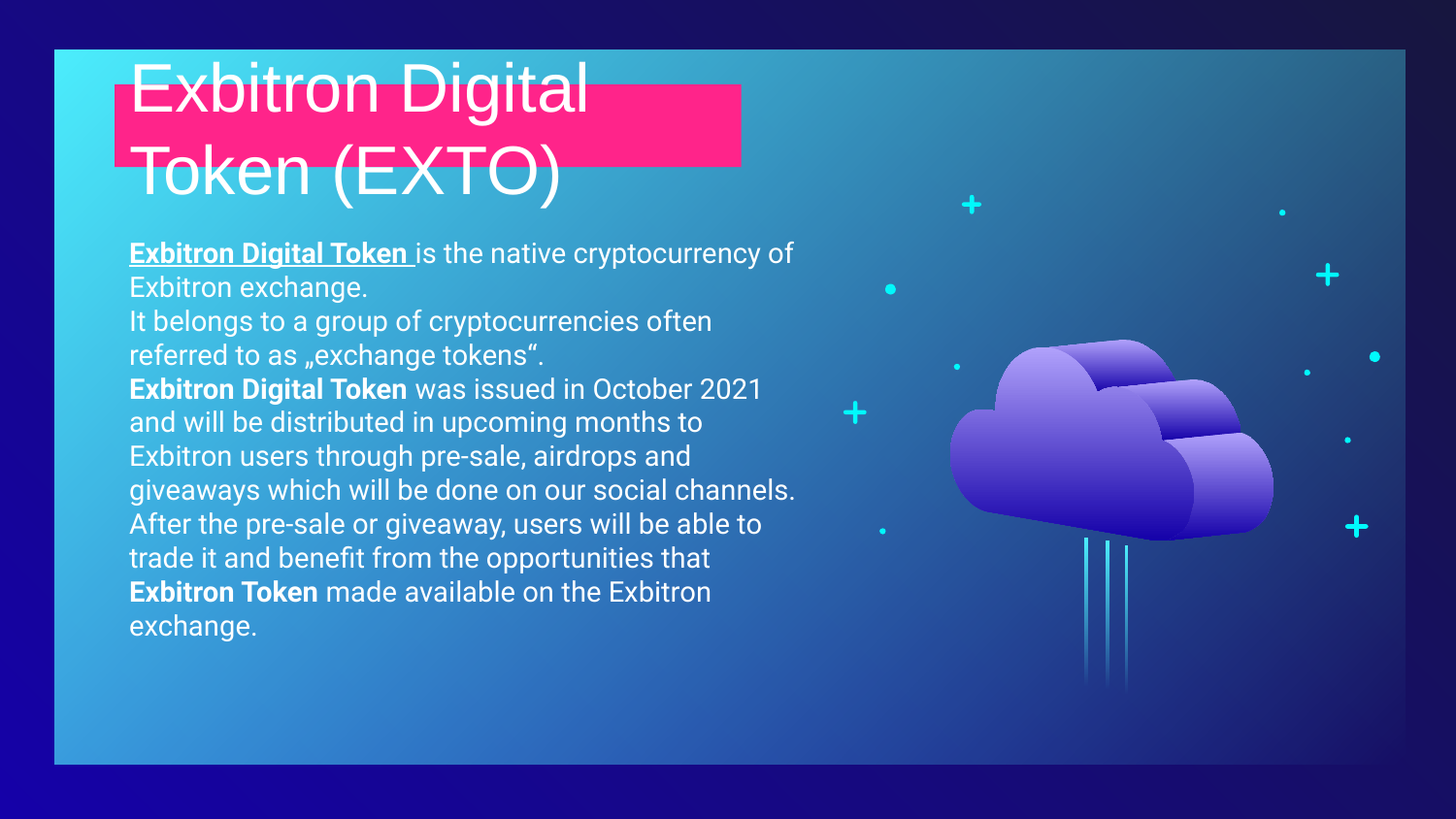

# Exbitron Digital Token (EXTO)

Exbitron Digital Token is the native cryptocurrency of Exbitron exchange.
It belongs to a group of cryptocurrencies often referred to as „exchange tokens“.
Exbitron Digital Token was issued in October 2021 and will be distributed in upcoming months to Exbitron users through pre-sale, airdrops and giveaways which will be done on our social channels.
After the pre-sale or giveaway, users will be able to trade it and benefit from the opportunities that Exbitron Token made available on the Exbitron exchange.